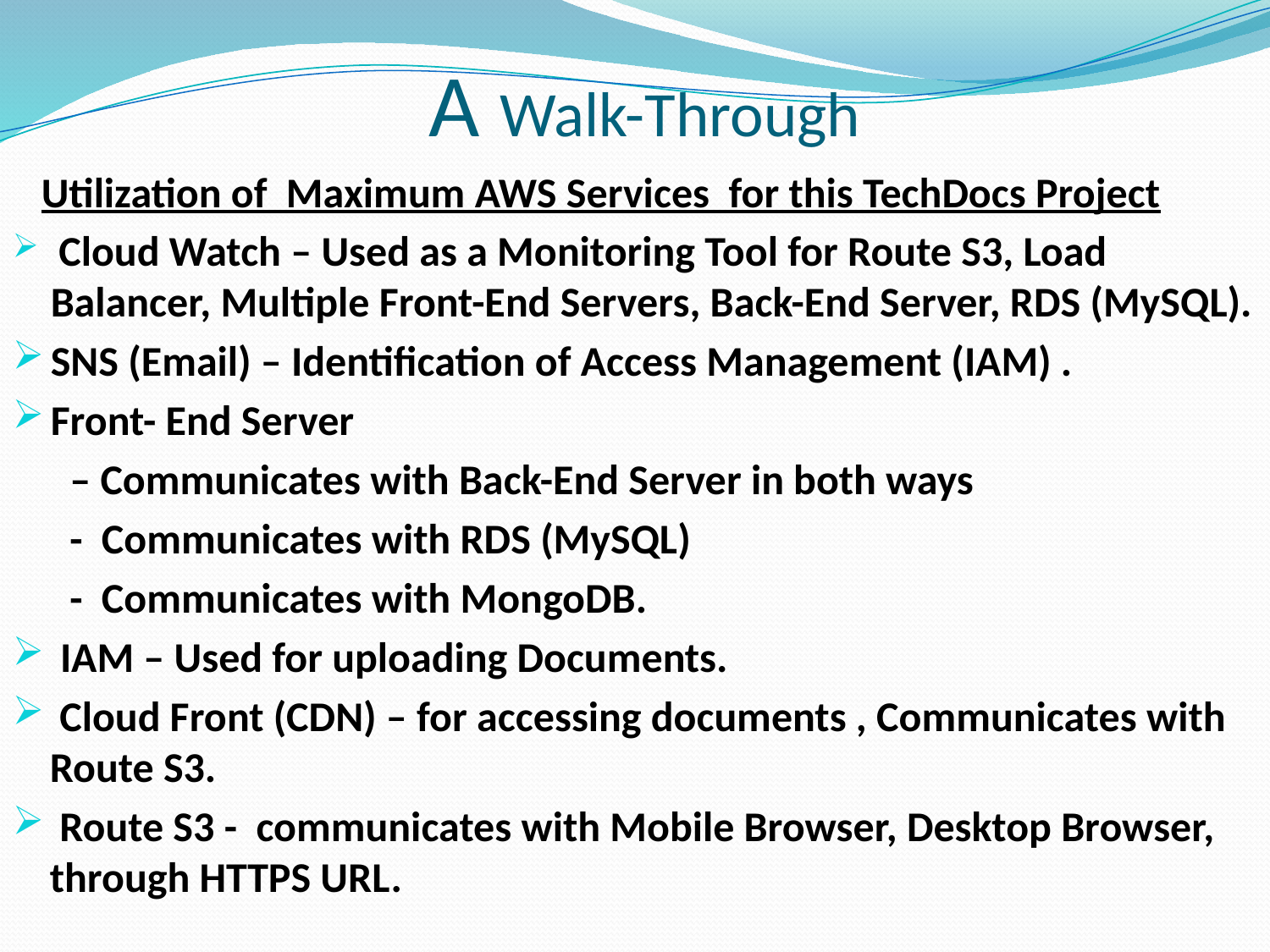

# A Walk-Through
    Utilization of  Maximum AWS Services  for this TechDocs Project
 Cloud Watch – Used as a Monitoring Tool for Route S3, Load Balancer, Multiple Front-End Servers, Back-End Server, RDS (MySQL).
SNS (Email) – Identification of Access Management (IAM) .
Front- End Server
      – Communicates with Back-End Server in both ways
      -  Communicates with RDS (MySQL)
      -  Communicates with MongoDB.
 IAM – Used for uploading Documents.
 Cloud Front (CDN) – for accessing documents , Communicates with Route S3.
 Route S3 -  communicates with Mobile Browser, Desktop Browser,  through HTTPS URL.